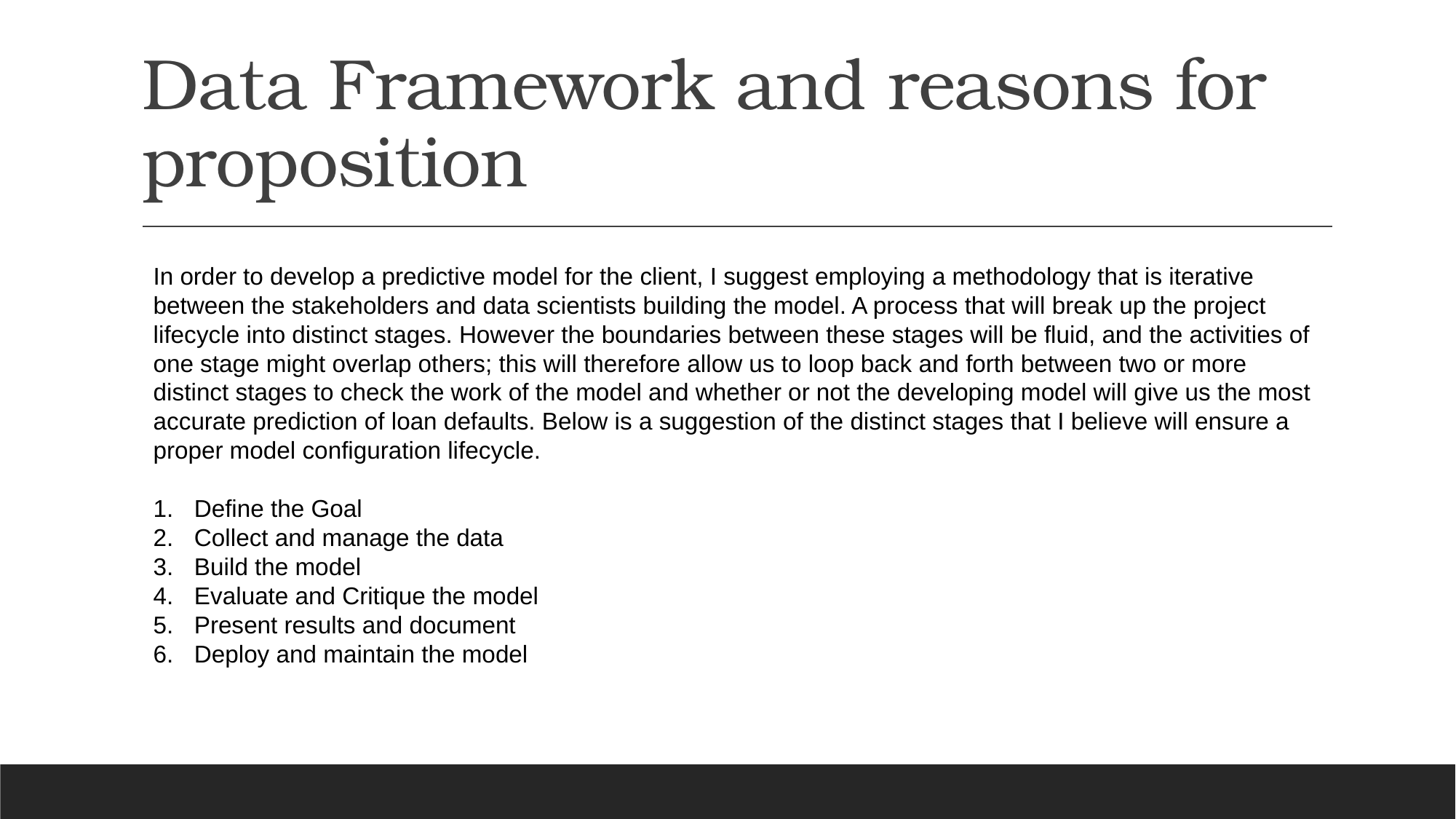

# Data Framework and reasons for proposition
In order to develop a predictive model for the client, I suggest employing a methodology that is iterative between the stakeholders and data scientists building the model. A process that will break up the project lifecycle into distinct stages. However the boundaries between these stages will be fluid, and the activities of one stage might overlap others; this will therefore allow us to loop back and forth between two or more distinct stages to check the work of the model and whether or not the developing model will give us the most accurate prediction of loan defaults. Below is a suggestion of the distinct stages that I believe will ensure a proper model configuration lifecycle.

Define the Goal
Collect and manage the data
Build the model
Evaluate and Critique the model
Present results and document
Deploy and maintain the model